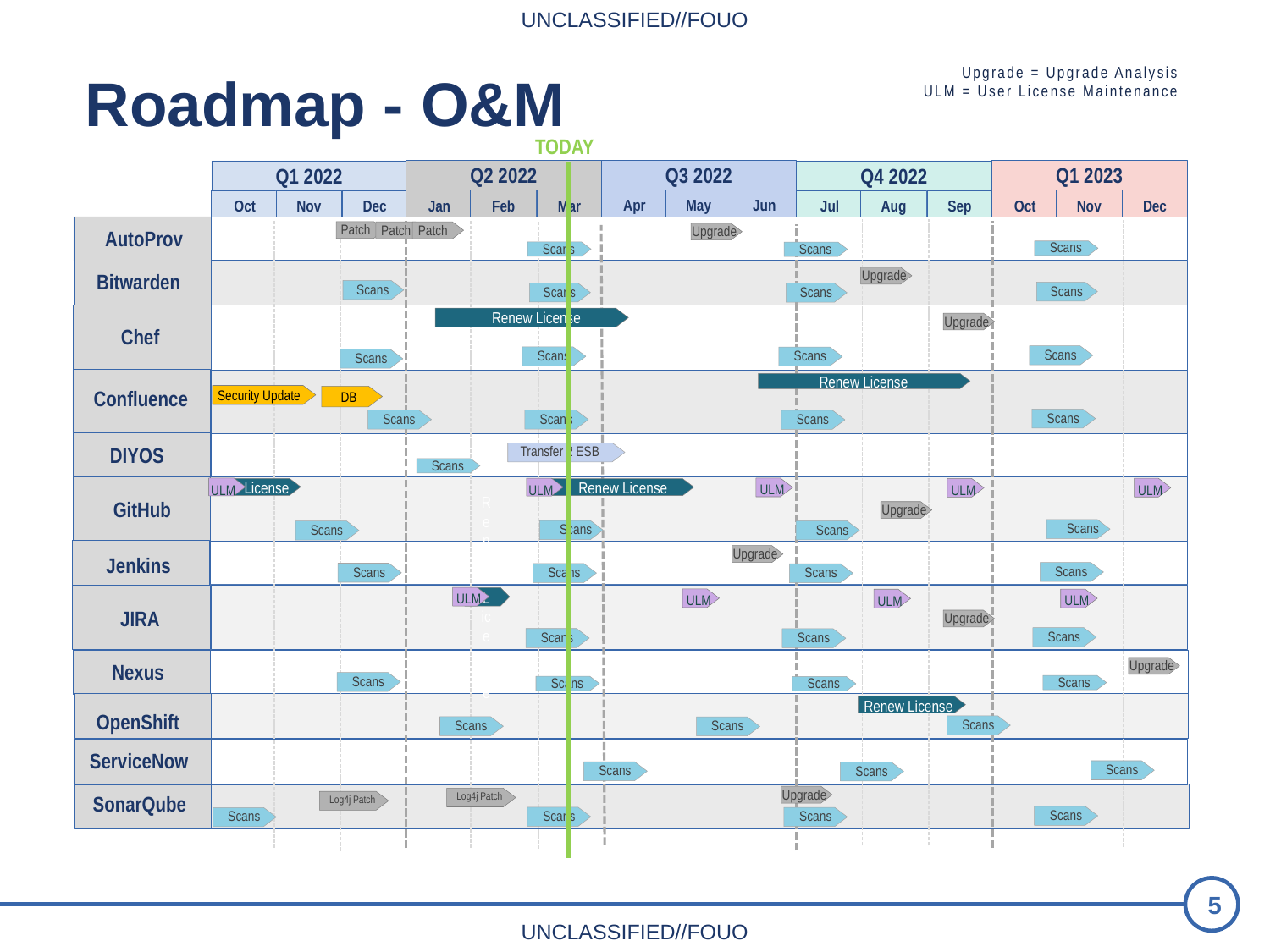

Upgrade = Upgrade Analysis
ULM = User License Maintenance
Roadmap - O&M
TODAY
Q3 2022

Apr
May
Jun

Q2 2022

Jan
Feb
Mar

Q1 2023

Oct
Nov
Dec

Q1 2022

Oct
Nov
Dec

Q4 2022

Jul
Aug
Sep

Patch

Patch

Patch

Upgrade

AutoProv
Scans

Scans

Scans

Upgrade

Bitwarden
Scans

Scans

Scans

Scans

Renew License

Upgrade

Chef
Scans

Scans

Scans

Scans

Renew License

Confluence
Security Update

DB

Scans

Scans

Scans

Scans

DIYOS
Transfer 2 ESB

Scans

License

Renew License

ULM

ULM

ULM

ULM

ULM

GitHub
Upgrade

Scans

Scans

Scans

Scans

Upgrade

Jenkins
Scans

Scans

Scans

Scans

Renew License

ULM

ULM

ULM

ULM

JIRA
Upgrade

Scans

Scans

Scans

Upgrade

Nexus
Scans

Scans

Scans

Scans

Renew License

OpenShift
Scans

Scans

Scans

ServiceNow
Scans

Scans

Scans

Upgrade

Log4j Patch

SonarQube
Log4j Patch

Scans

Scans

Scans

Scans

5